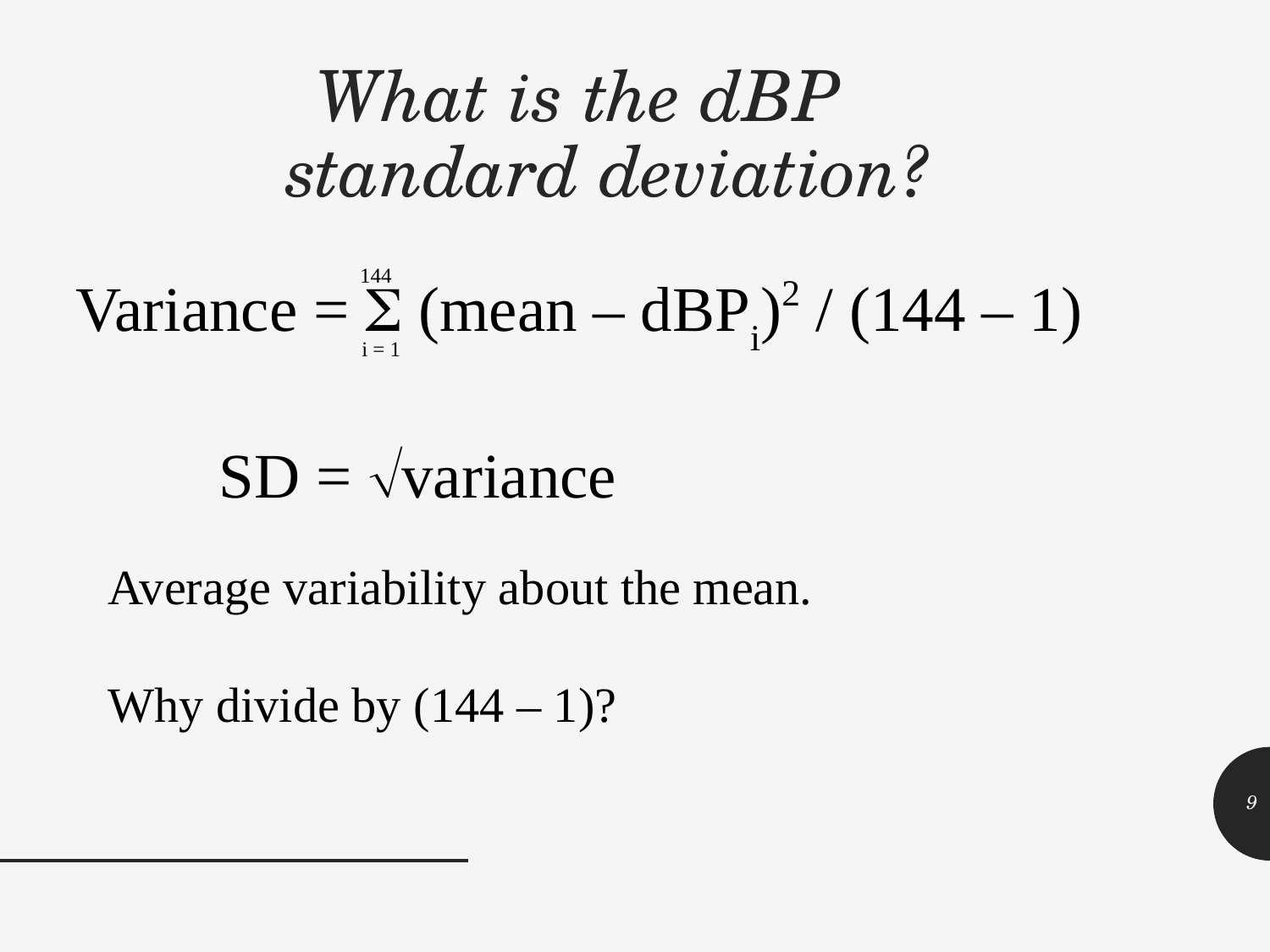

# What is the dBP standard deviation?
144
Variance = Σ (mean – dBPi)2 / (144 – 1)

         SD = √variance
i = 1
Average variability about the mean.

Why divide by (144 – 1)?
9